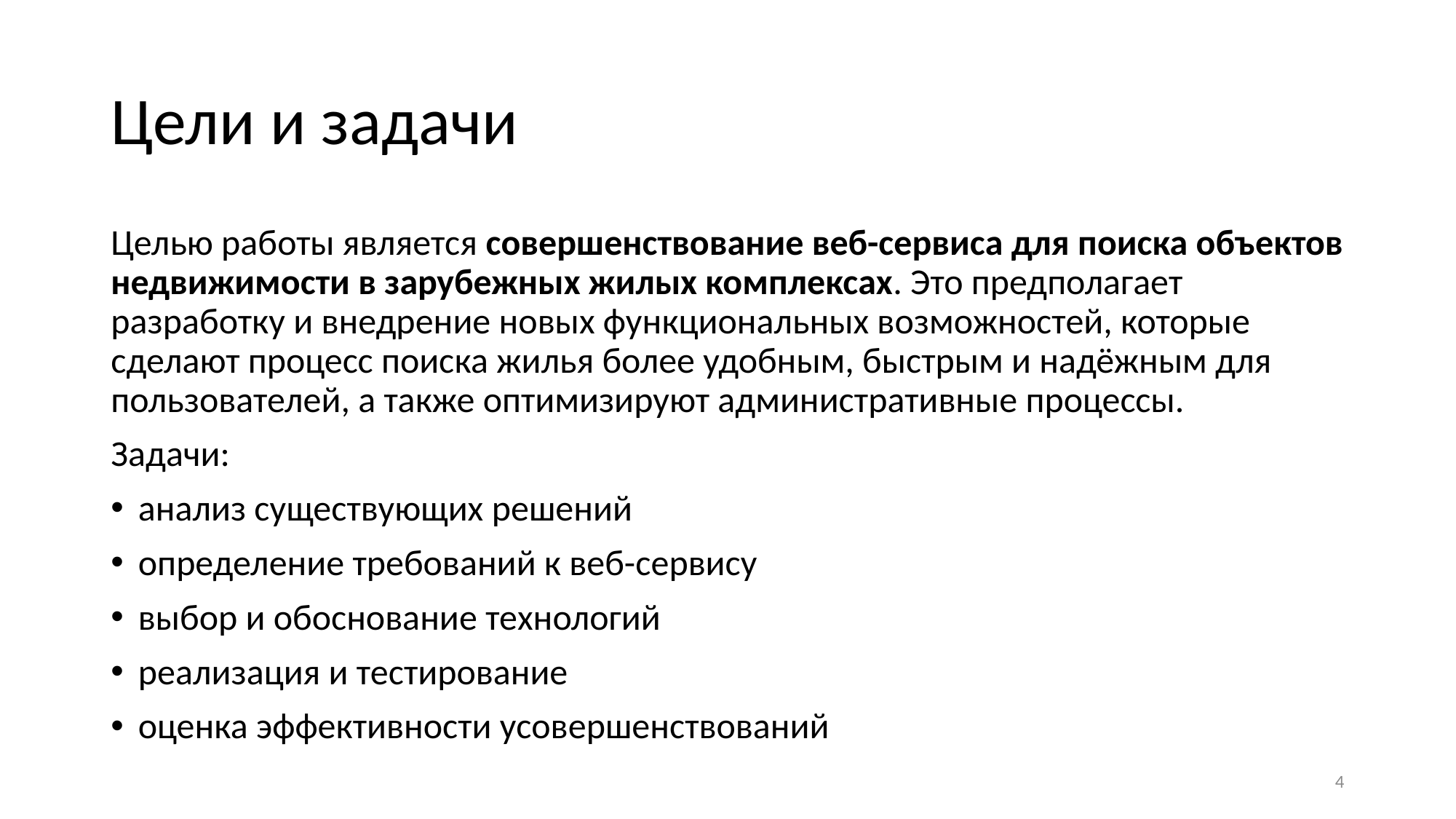

# Цели и задачи
Целью работы является совершенствование веб-сервиса для поиска объектов недвижимости в зарубежных жилых комплексах. Это предполагает разработку и внедрение новых функциональных возможностей, которые сделают процесс поиска жилья более удобным, быстрым и надёжным для пользователей, а также оптимизируют административные процессы.
Задачи:
анализ существующих решений
определение требований к веб-сервису
выбор и обоснование технологий
реализация и тестирование
оценка эффективности усовершенствований
4